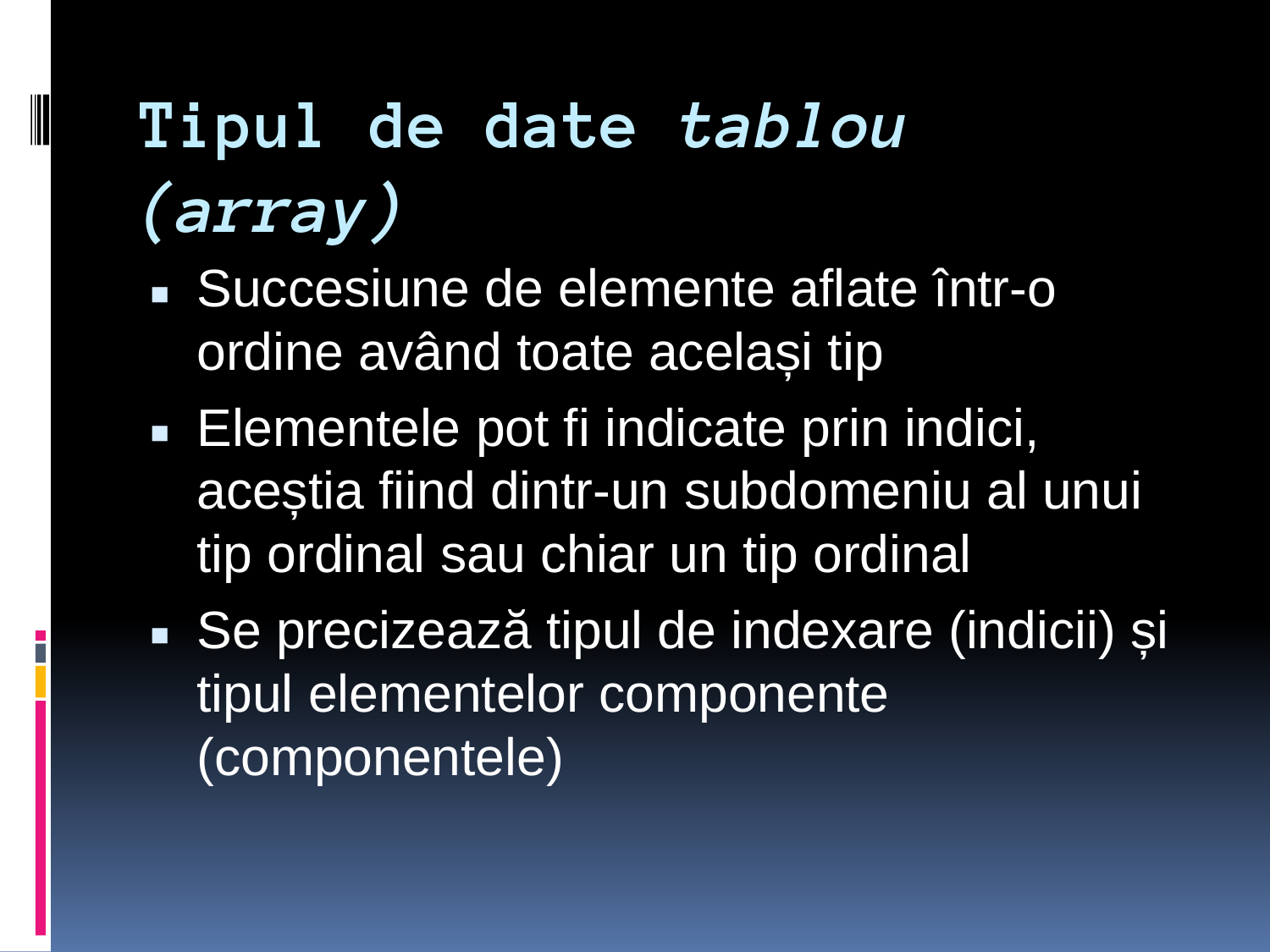

# Tipul de date tablou (array)
Succesiune de elemente aflate într-o ordine având toate același tip
Elementele pot fi indicate prin indici, aceștia fiind dintr-un subdomeniu al unui tip ordinal sau chiar un tip ordinal
Se precizează tipul de indexare (indicii) și tipul elementelor componente (componentele)